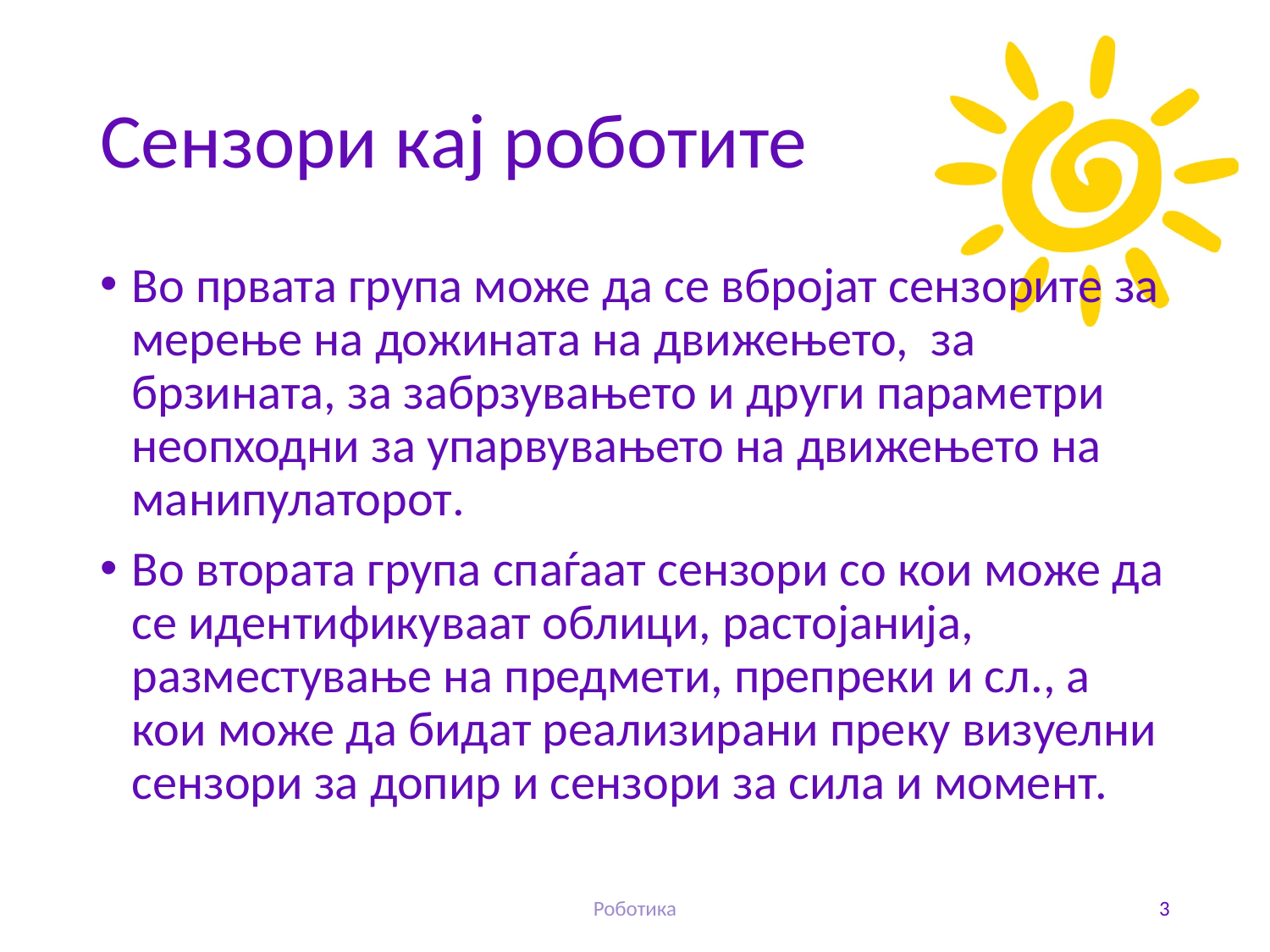

# Сензори кај роботите
Во првата група може да се вбројат сензорите за мерење на дожината на движењето,  за брзината, за забрзувањето и други параметри неопходни за упарвувањето на движењето на манипулаторот.
Во втората група спаѓаат сензори со кои може да се идентификуваат облици, растојанија, разместување на предмети, препреки и сл., а кои може да бидат реализирани преку визуелни сензори за допир и сензори за сила и момент.
Роботика
3